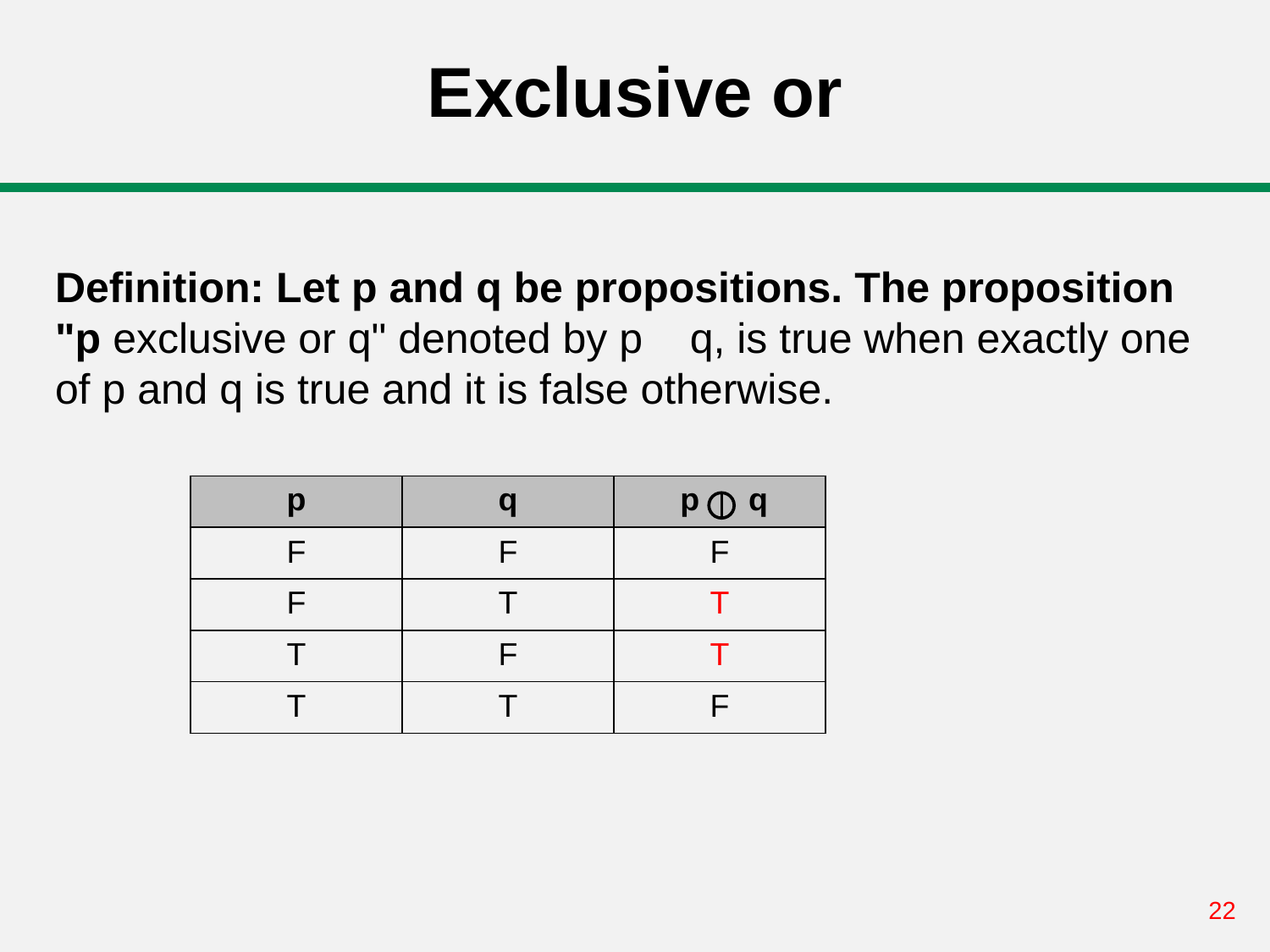

# Exclusive or
Definition: Let p and q be propositions. The proposition "p exclusive or q" denoted by p    q, is true when exactly one of p and q is true and it is false otherwise.

| p | q | p q |
| --- | --- | --- |
| F | F | F |
| F | T | T |
| T | F | T |
| T | T | F |